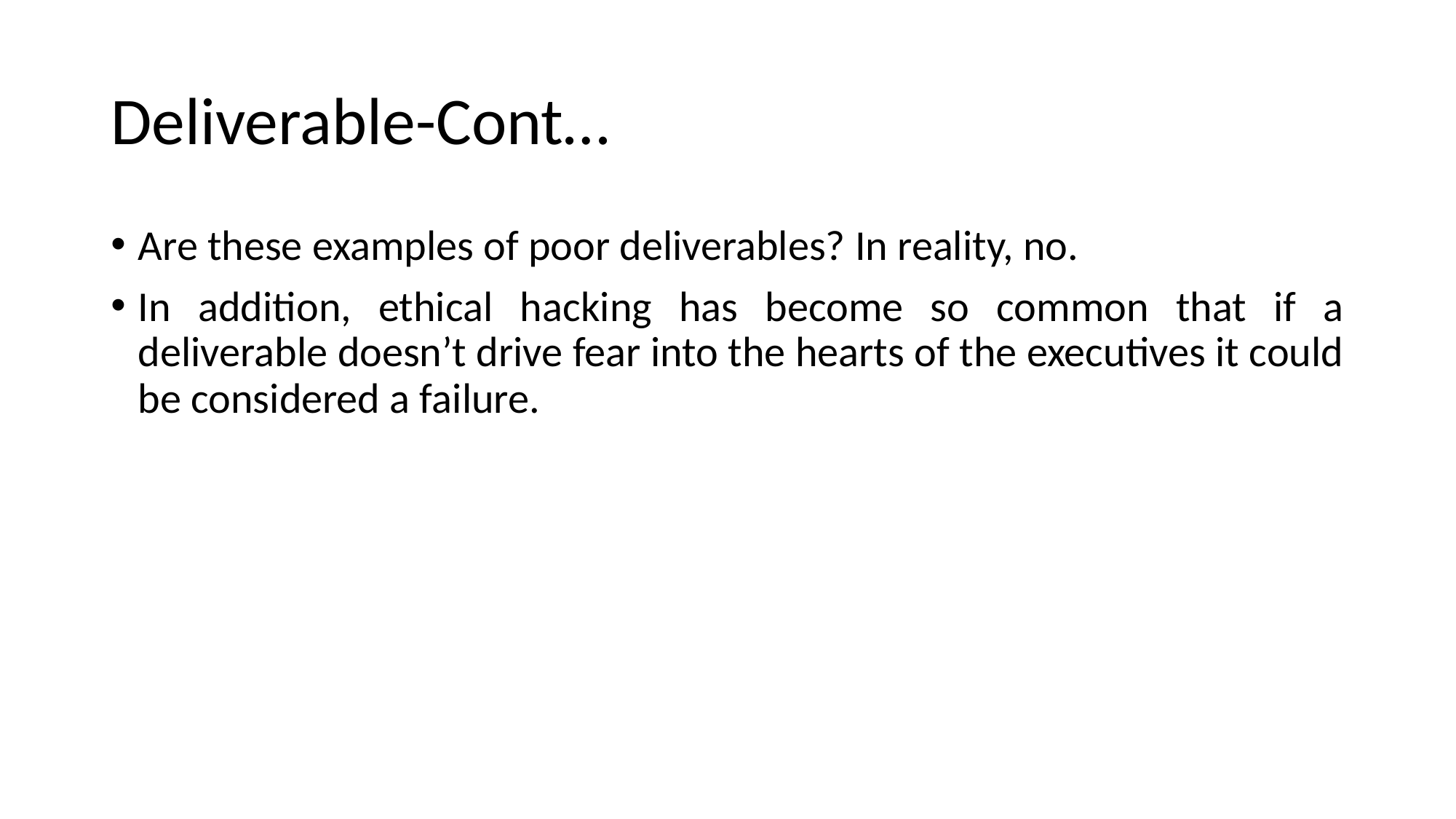

# Deliverable-Cont…
Are these examples of poor deliverables? In reality, no.
In addition, ethical hacking has become so common that if a deliverable doesn’t drive fear into the hearts of the executives it could be considered a failure.